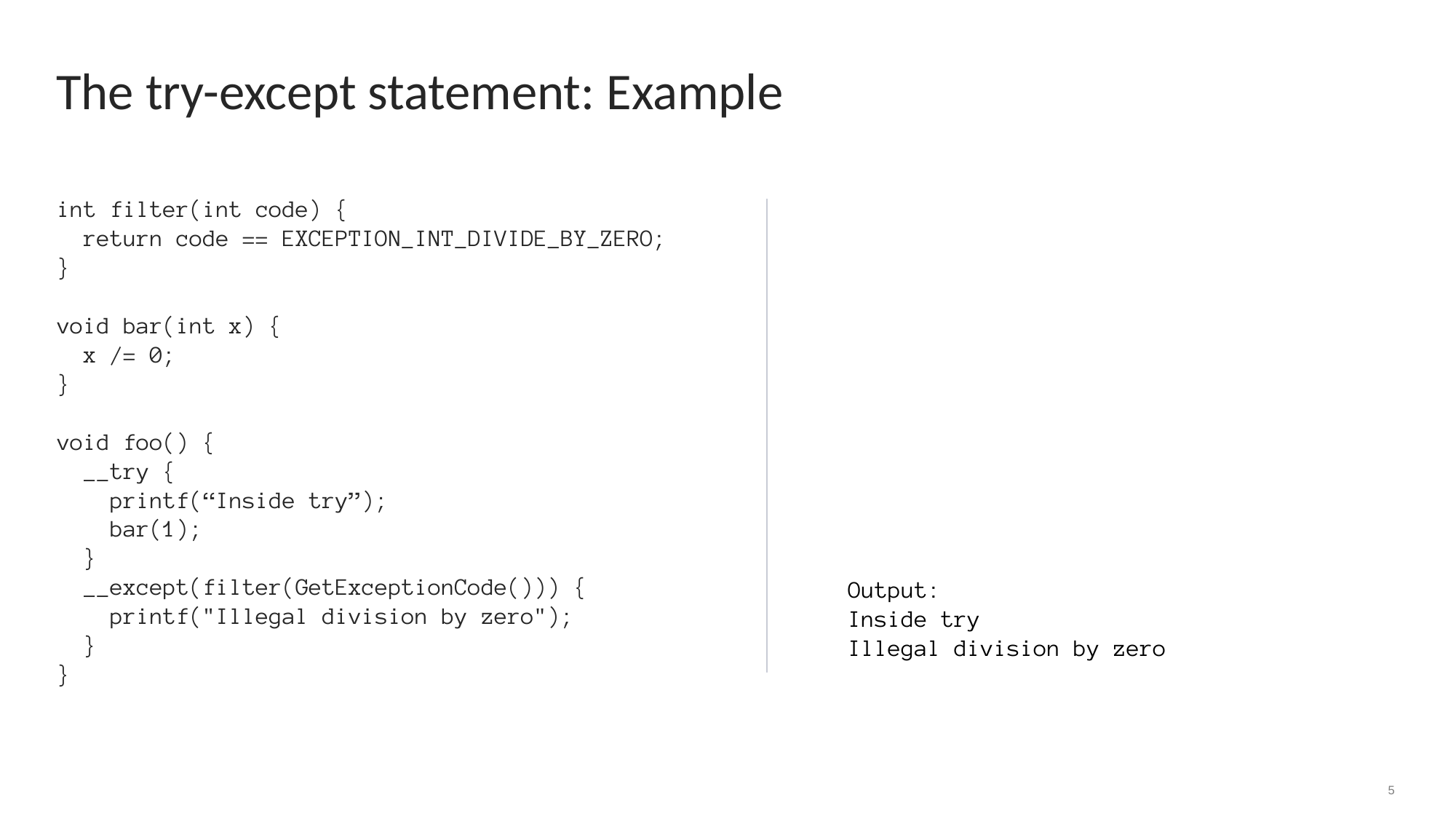

# The try-except statement: Example

int filter(int code) {
  return code == EXCEPTION_INT_DIVIDE_BY_ZERO;
}
void bar(int x) {
  x /= 0;
}
void foo() {
  __try {
    printf(“Inside try”);
    bar(1);
  }
  __except(filter(GetExceptionCode())) {
    printf("Illegal division by zero");
  }
}
Output:
Inside try
Illegal division by zero